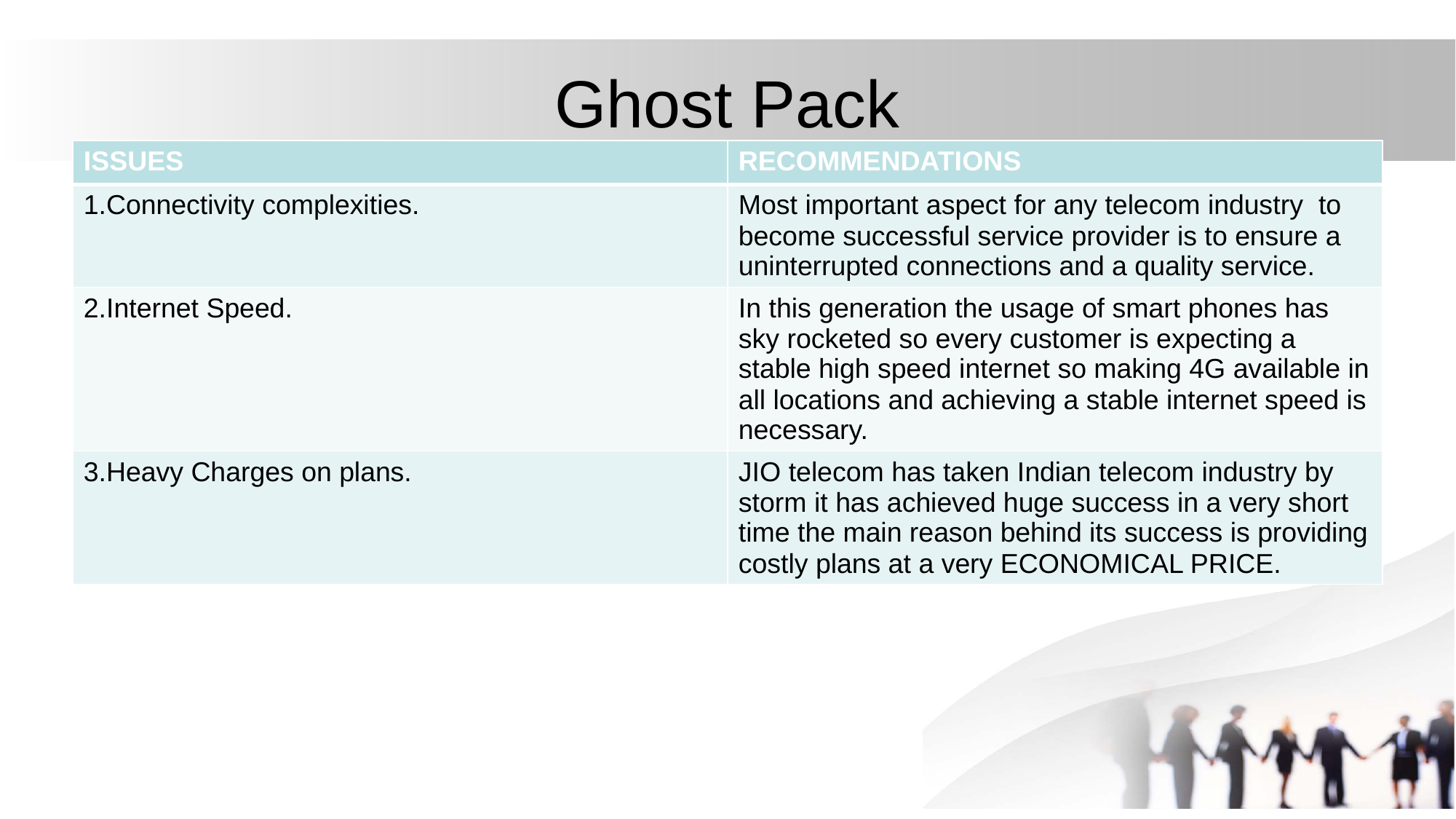

# Ghost Pack
| ISSUES | RECOMMENDATIONS |
| --- | --- |
| 1.Connectivity complexities. | Most important aspect for any telecom industry to become successful service provider is to ensure a uninterrupted connections and a quality service. |
| 2.Internet Speed. | In this generation the usage of smart phones has sky rocketed so every customer is expecting a stable high speed internet so making 4G available in all locations and achieving a stable internet speed is necessary. |
| 3.Heavy Charges on plans. | JIO telecom has taken Indian telecom industry by storm it has achieved huge success in a very short time the main reason behind its success is providing costly plans at a very ECONOMICAL PRICE. |